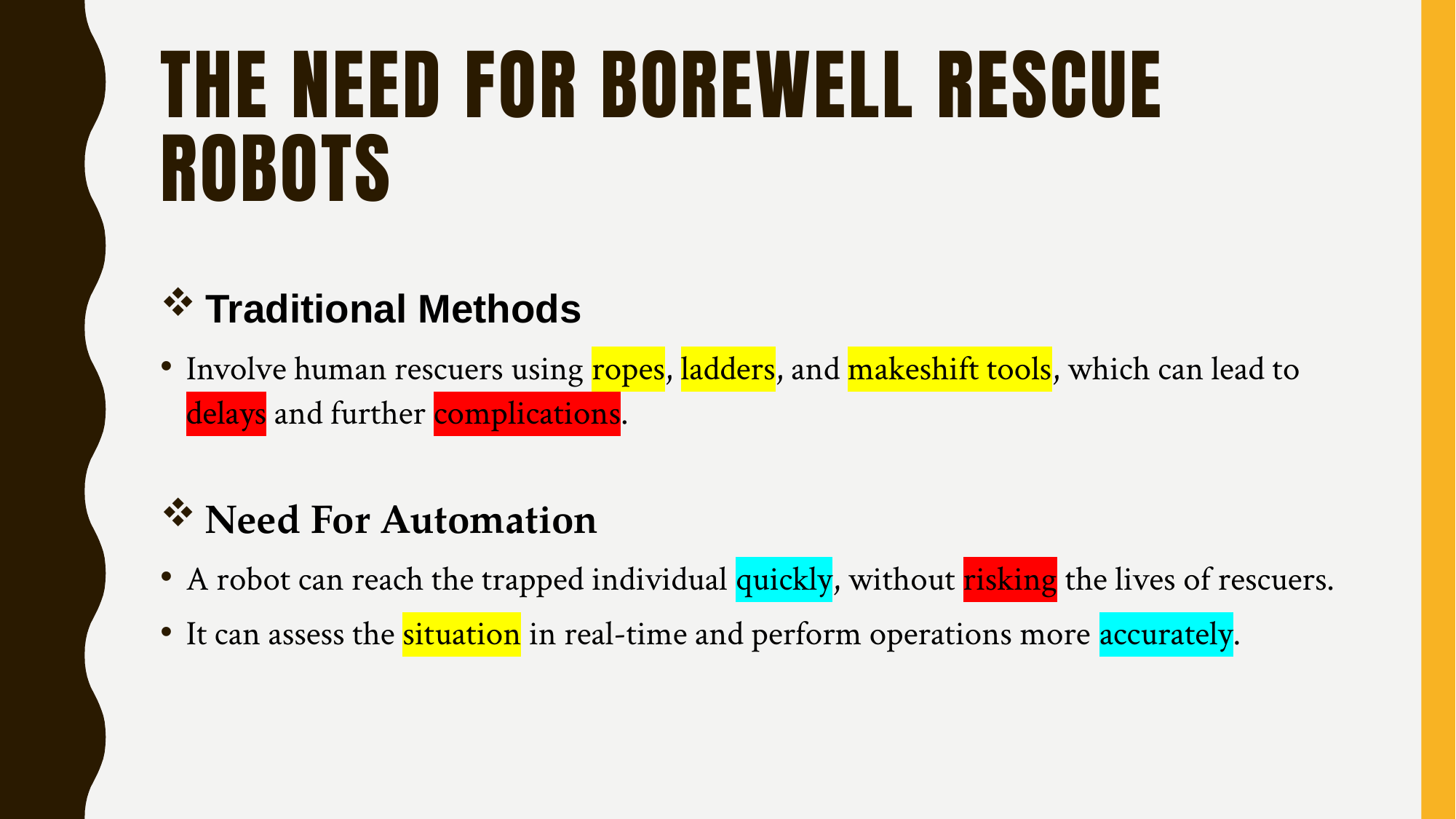

# THE NEED FOR BOREWELL RESCUE ROBOTS
 Traditional Methods
Involve human rescuers using ropes, ladders, and makeshift tools, which can lead to delays and further complications.

 Need For Automation
A robot can reach the trapped individual quickly, without risking the lives of rescuers.
It can assess the situation in real-time and perform operations more accurately.